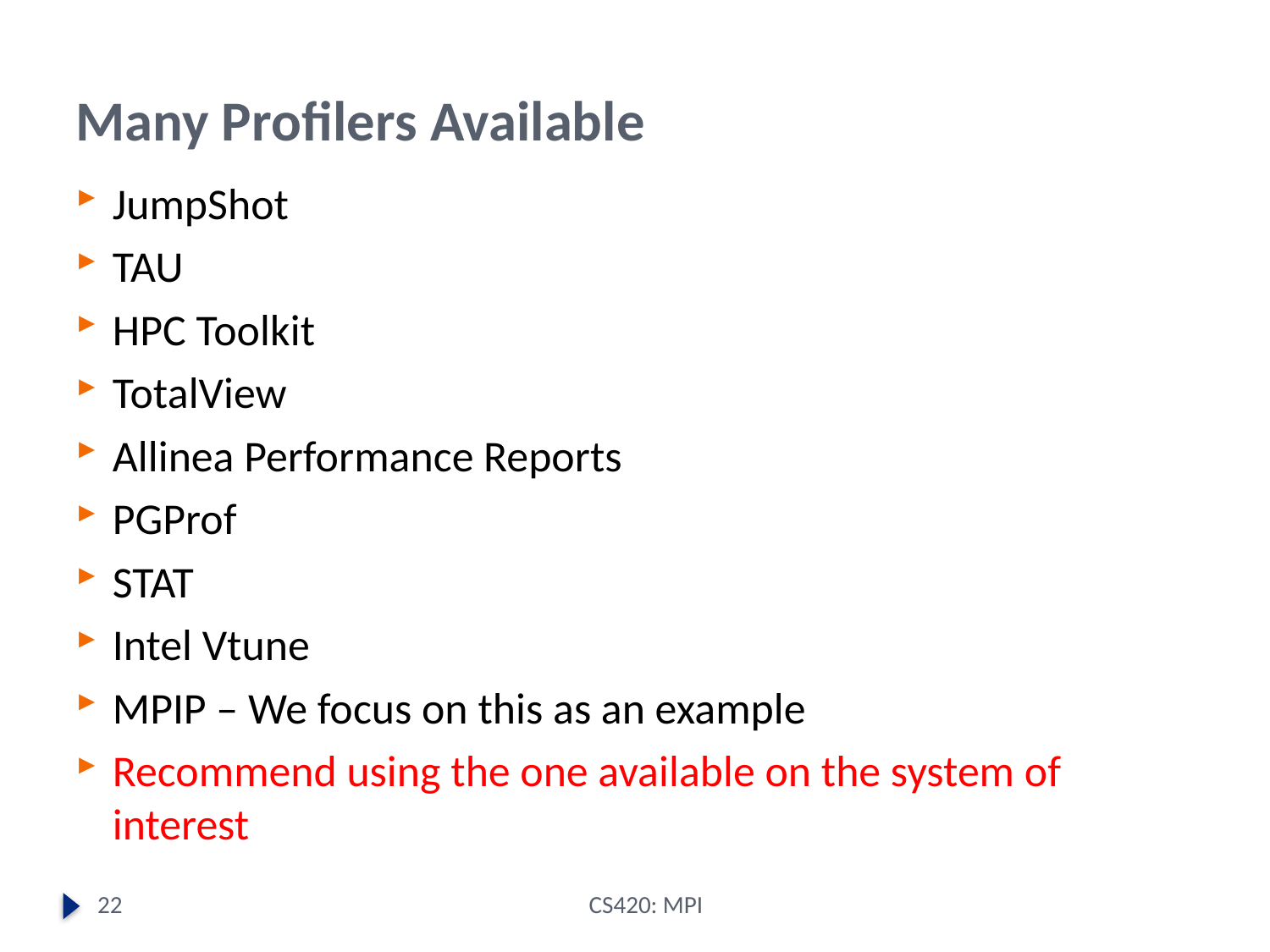

# Many Profilers Available
JumpShot
TAU
HPC Toolkit
TotalView
Allinea Performance Reports
PGProf
STAT
Intel Vtune
MPIP – We focus on this as an example
Recommend using the one available on the system of interest
22
CS420: MPI